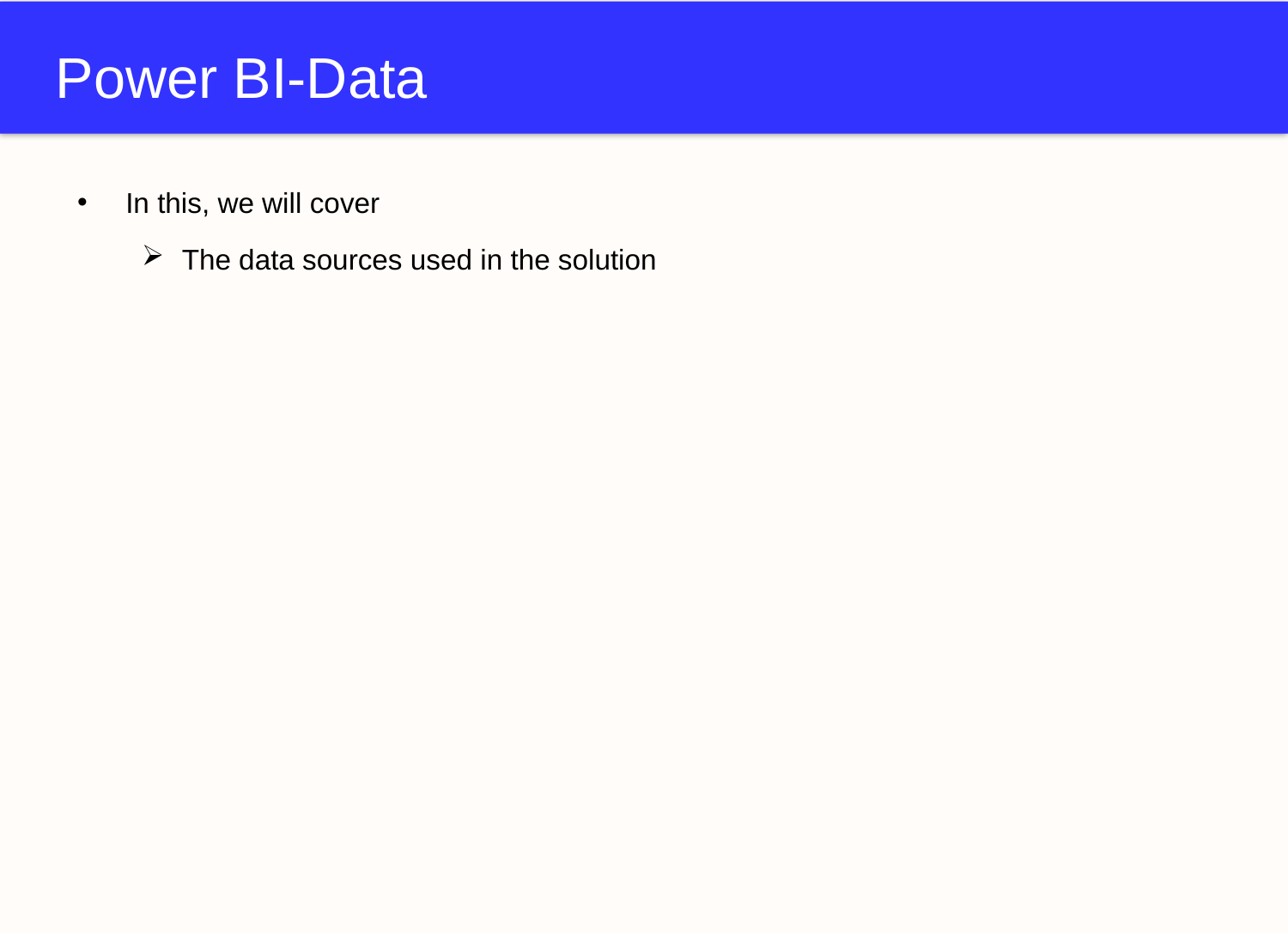

# Power BI-Data
In this, we will cover
The data sources used in the solution